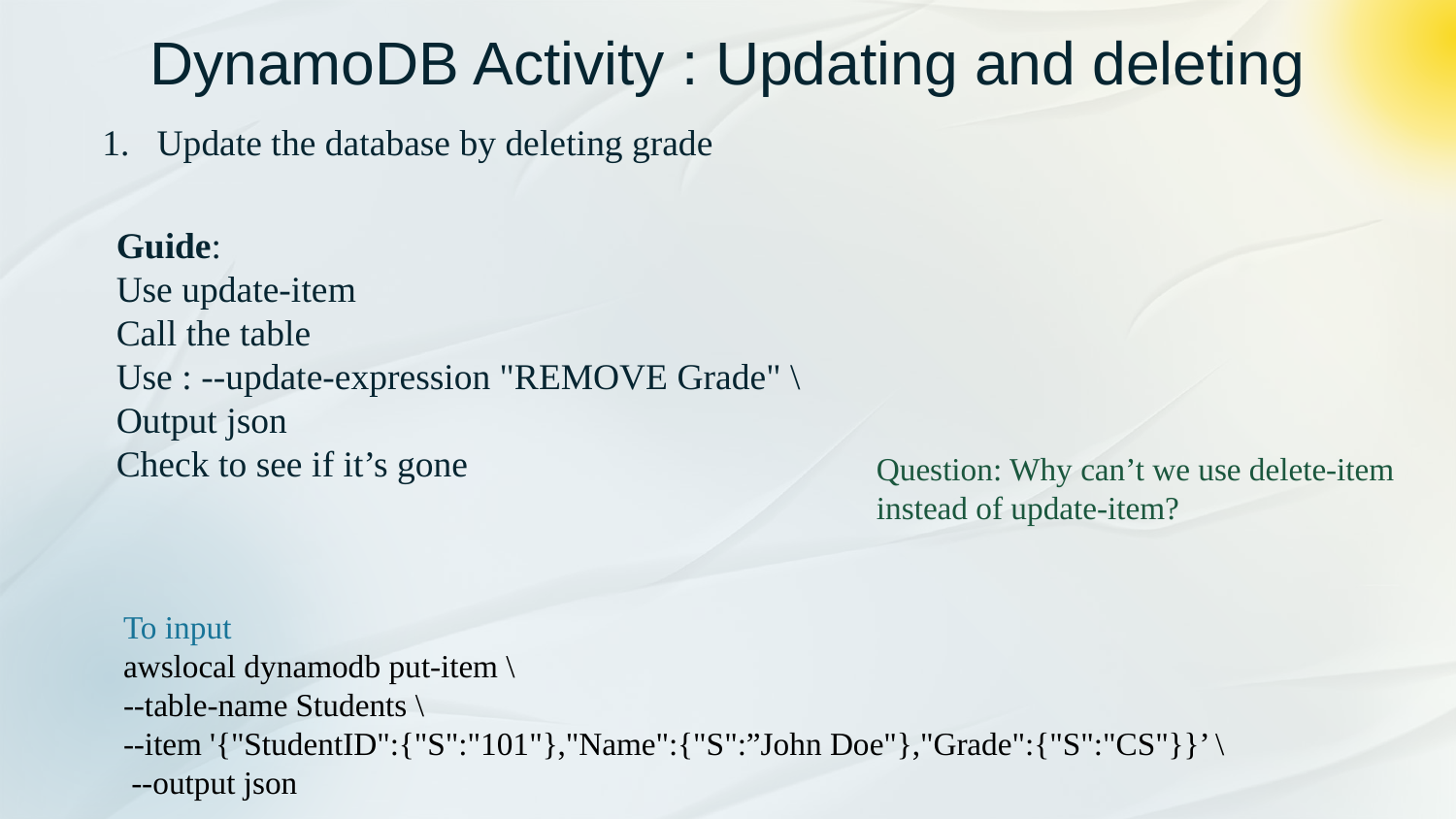

# DynamoDB Activity : Updating and deleting
Update the database by deleting grade
Guide:
Use update-item
Call the table
Use : --update-expression "REMOVE Grade" \
Output json
Check to see if it’s gone

Question: Why can’t we use delete-item instead of update-item?
To input
awslocal dynamodb put-item \
--table-name Students \
--item '{"StudentID":{"S":"101"},"Name":{"S":”John Doe"},"Grade":{"S":"CS"}}’ \
 --output json